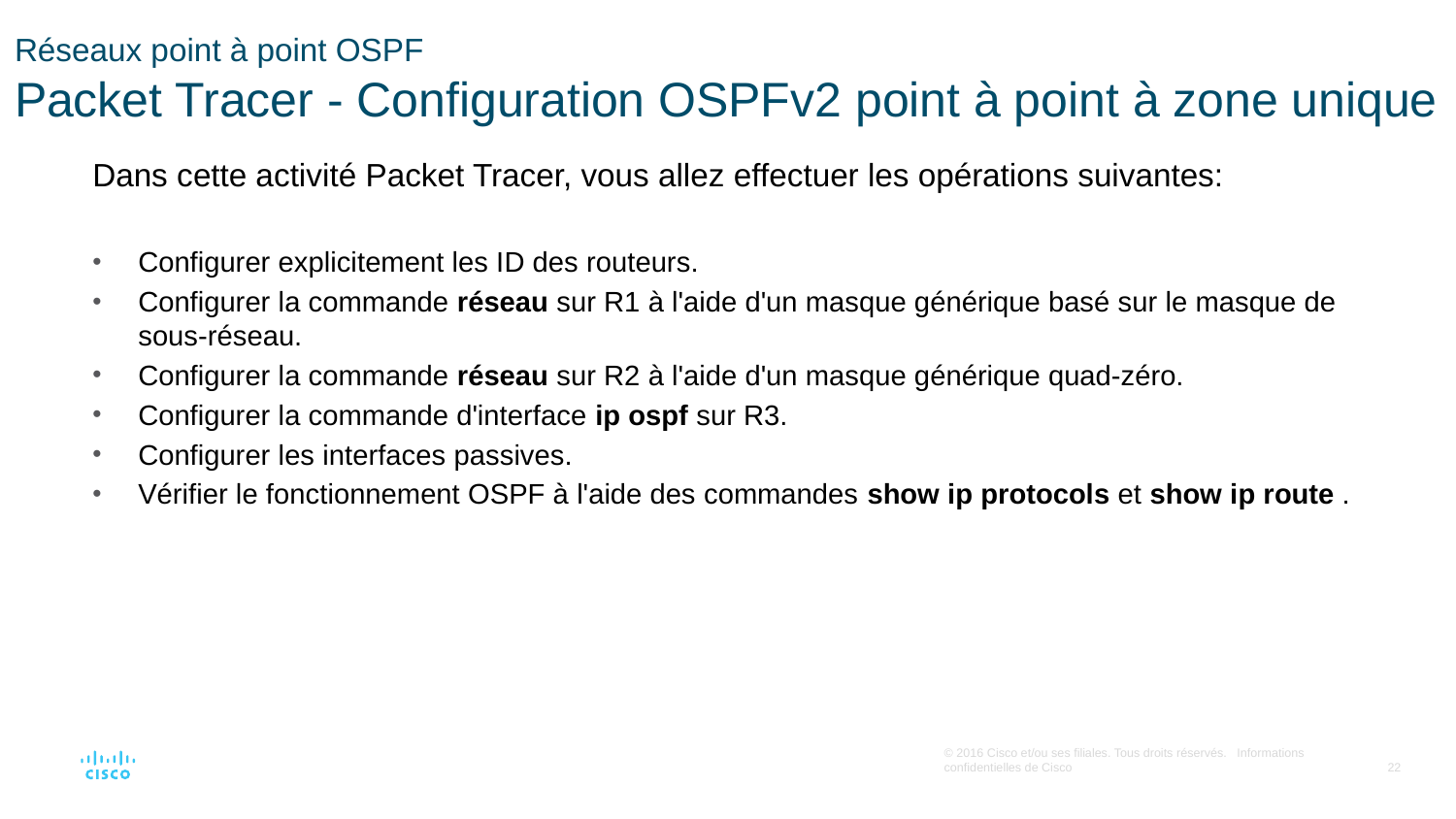

# Réseaux point à point OSPF Packet Tracer - Configuration OSPFv2 point à point à zone unique
Dans cette activité Packet Tracer, vous allez effectuer les opérations suivantes:

Configurer explicitement les ID des routeurs.
Configurer la commande réseau sur R1 à l'aide d'un masque générique basé sur le masque de sous-réseau.
Configurer la commande réseau sur R2 à l'aide d'un masque générique quad-zéro.
Configurer la commande d'interface ip ospf sur R3.
Configurer les interfaces passives.
Vérifier le fonctionnement OSPF à l'aide des commandes show ip protocols et show ip route .